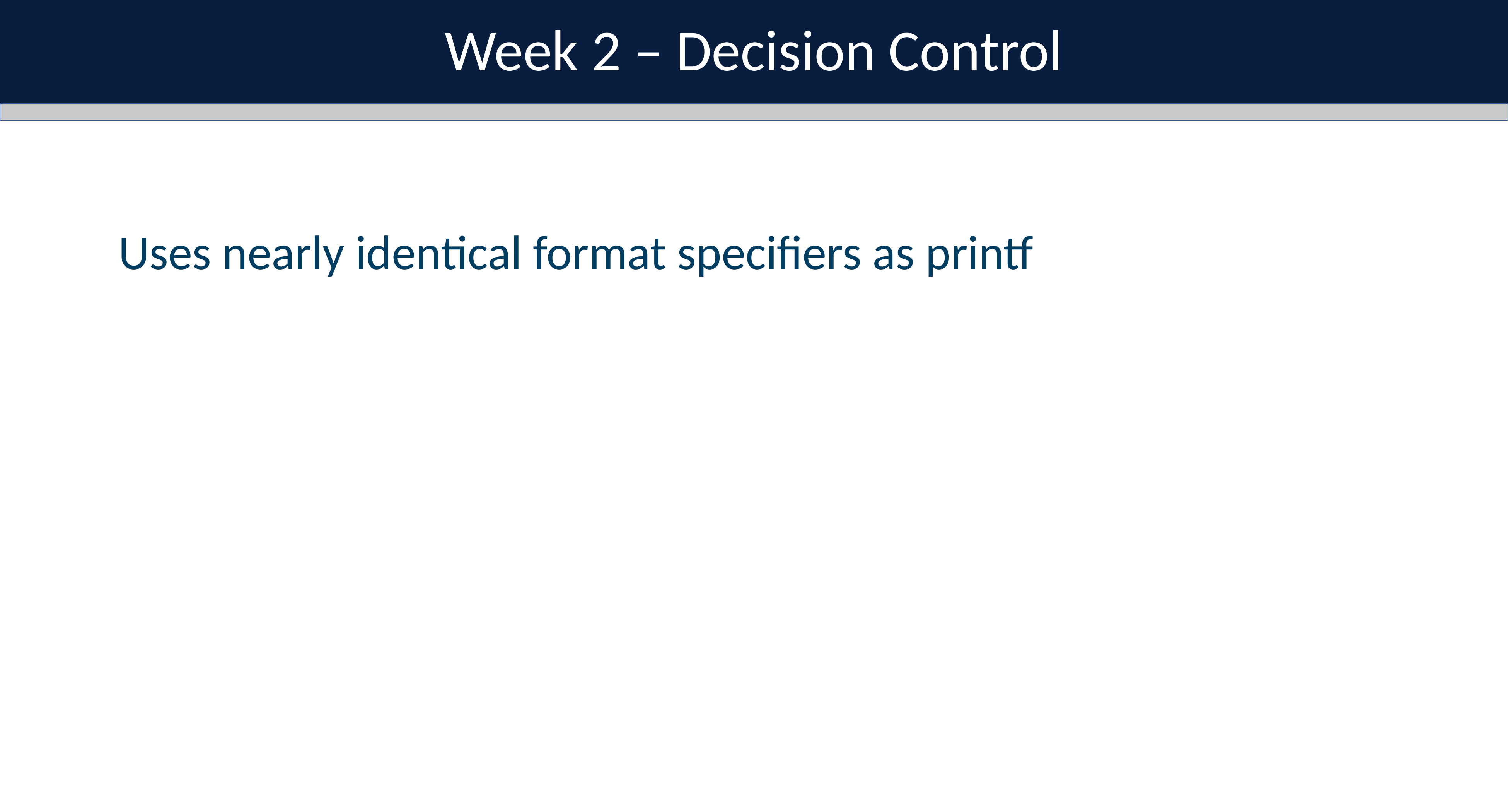

Week 2 – Decision Control

Uses nearly identical format specifiers as printf